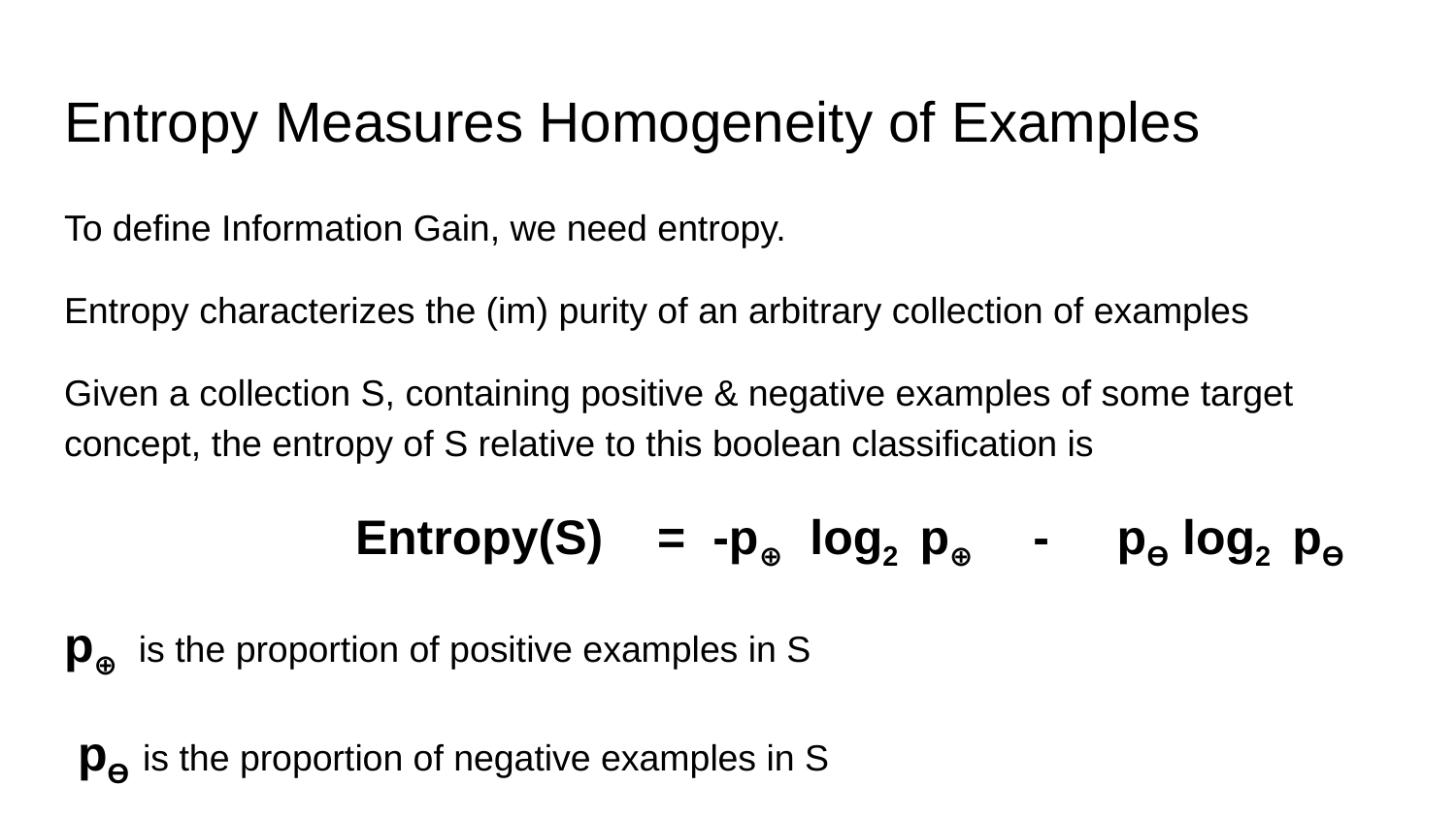

# Entropy Measures Homogeneity of Examples
To define Information Gain, we need entropy.
Entropy characterizes the (im) purity of an arbitrary collection of examples
Given a collection S, containing positive & negative examples of some target concept, the entropy of S relative to this boolean classification is
		Entropy(S)    =  -p⊕  log2  p⊕       -     pӨ log2  pӨ
p⊕  is the proportion of positive examples in S
 pӨ is the proportion of negative examples in S